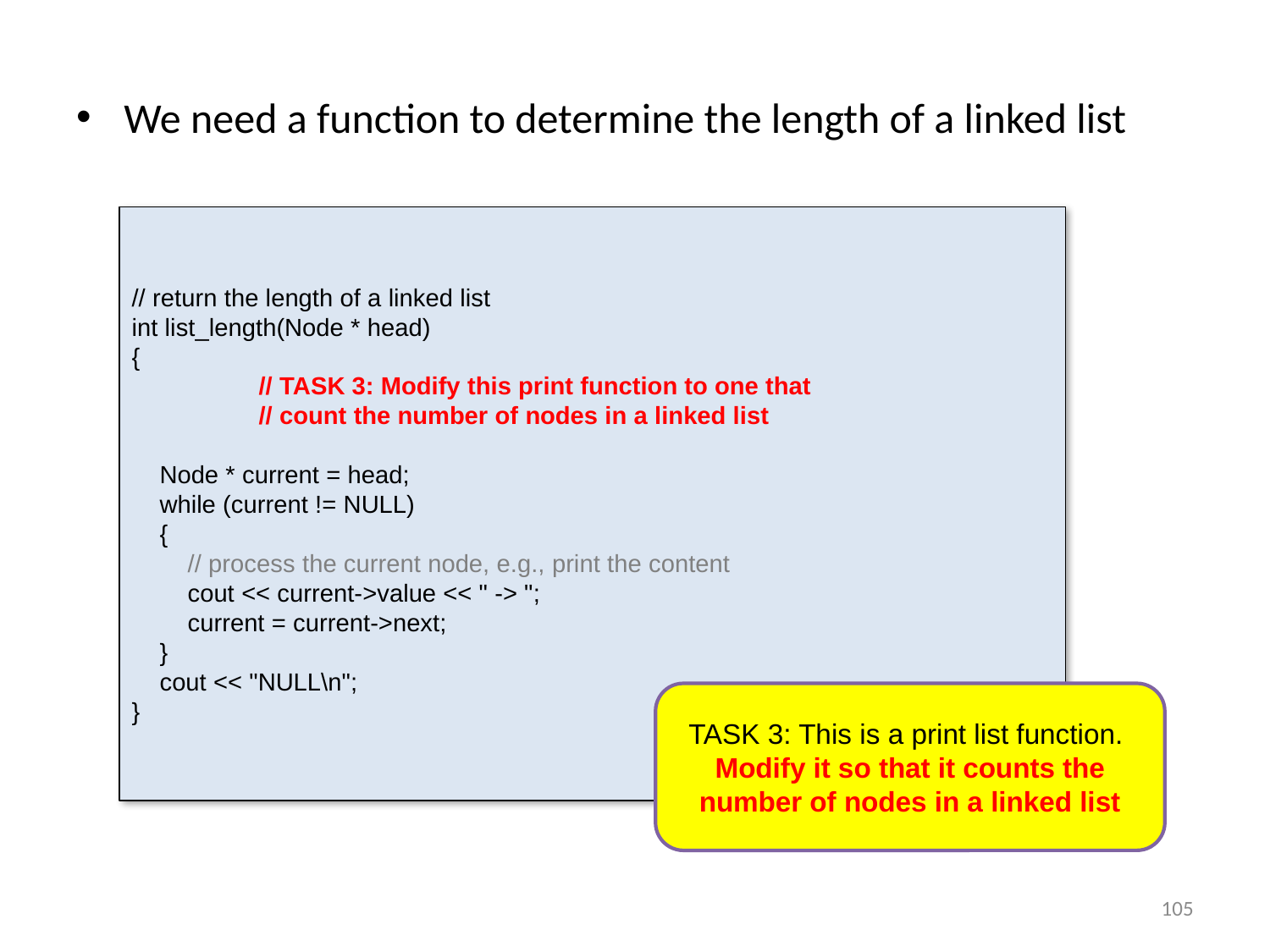

We need a function to determine the length of a linked list
// return the length of a linked list
int list_length(Node * head)
{
	// TASK 3: Modify this print function to one that
	// count the number of nodes in a linked list

    Node * current = head;
    while (current != NULL)
    {
        // process the current node, e.g., print the content
        cout << current->value << " -> ";
        current = current->next;
    }
    cout << "NULL\n";
}
TASK 3: This is a print list function.  Modify it so that it counts the number of nodes in a linked list
105